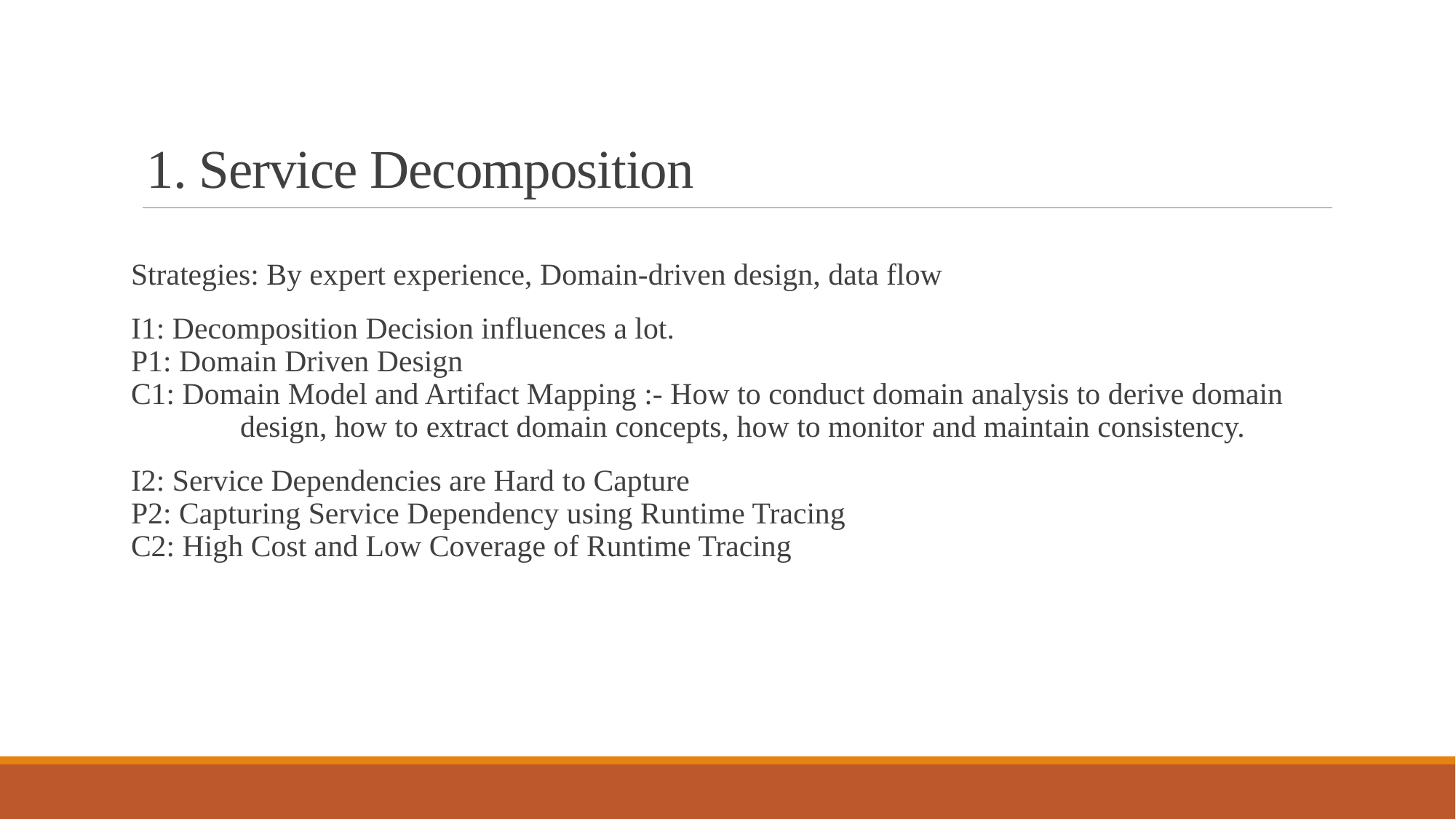

# 1. Service Decomposition
Strategies: By expert experience, Domain-driven design, data flow
I1: Decomposition Decision influences a lot.
P1: Domain Driven Design
C1: Domain Model and Artifact Mapping :- How to conduct domain analysis to derive domain
	design, how to extract domain concepts, how to monitor and maintain consistency.
I2: Service Dependencies are Hard to Capture
P2: Capturing Service Dependency using Runtime Tracing
C2: High Cost and Low Coverage of Runtime Tracing